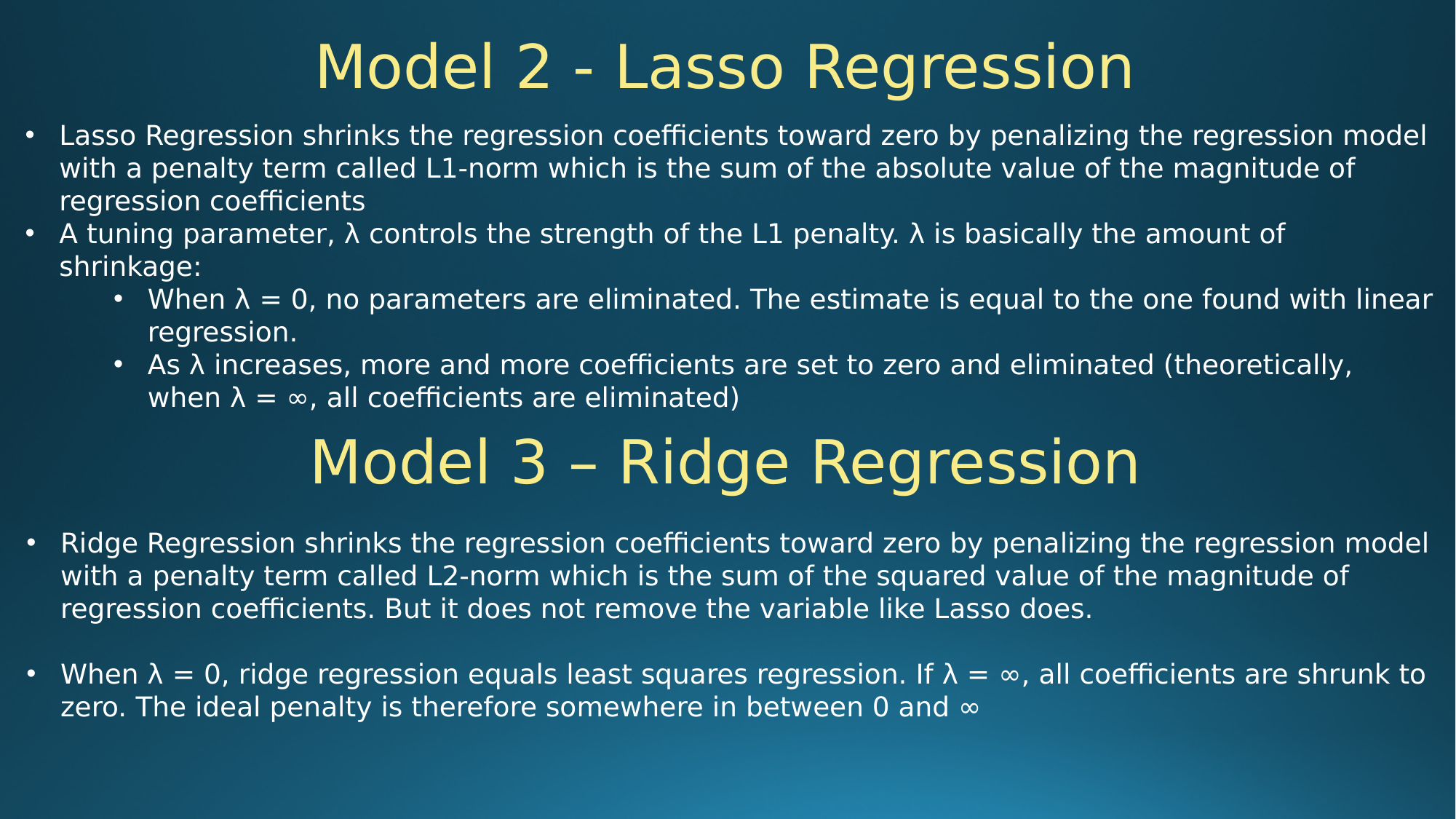

Model 2 - Lasso Regression
Lasso Regression shrinks the regression coefficients toward zero by penalizing the regression model with a penalty term called L1-norm which is the sum of the absolute value of the magnitude of regression coefficients
A tuning parameter, λ controls the strength of the L1 penalty. λ is basically the amount of shrinkage:
When λ = 0, no parameters are eliminated. The estimate is equal to the one found with linear regression.
As λ increases, more and more coefficients are set to zero and eliminated (theoretically, when λ = ∞, all coefficients are eliminated)
Model 3 – Ridge Regression
Ridge Regression shrinks the regression coefficients toward zero by penalizing the regression model with a penalty term called L2-norm which is the sum of the squared value of the magnitude of regression coefficients. But it does not remove the variable like Lasso does.

When λ = 0, ridge regression equals least squares regression. If λ = ∞, all coefficients are shrunk to zero. The ideal penalty is therefore somewhere in between 0 and ∞